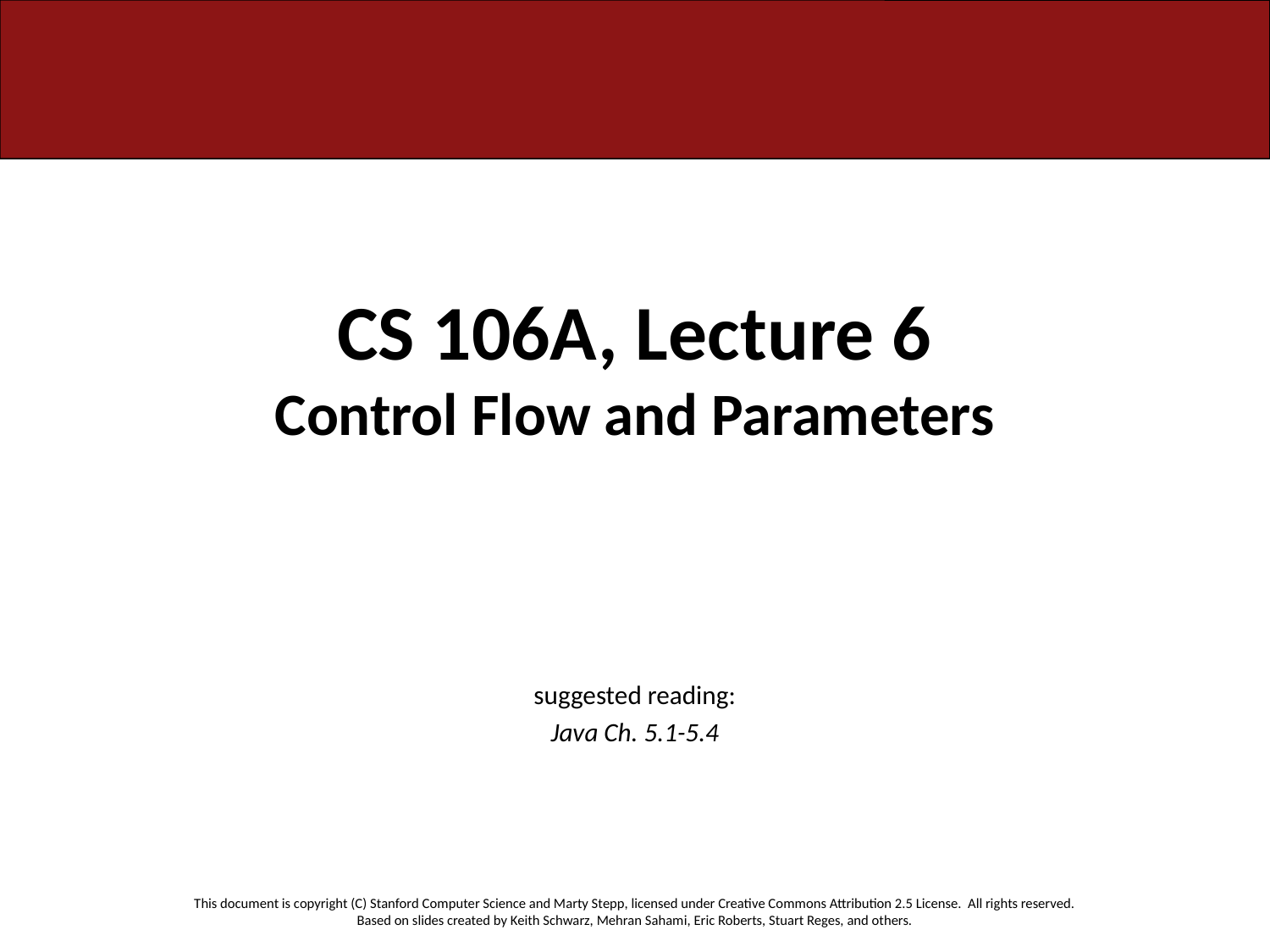

# CS 106A, Lecture 6 Control Flow and Parameters

suggested reading:
Java Ch. 5.1-5.4